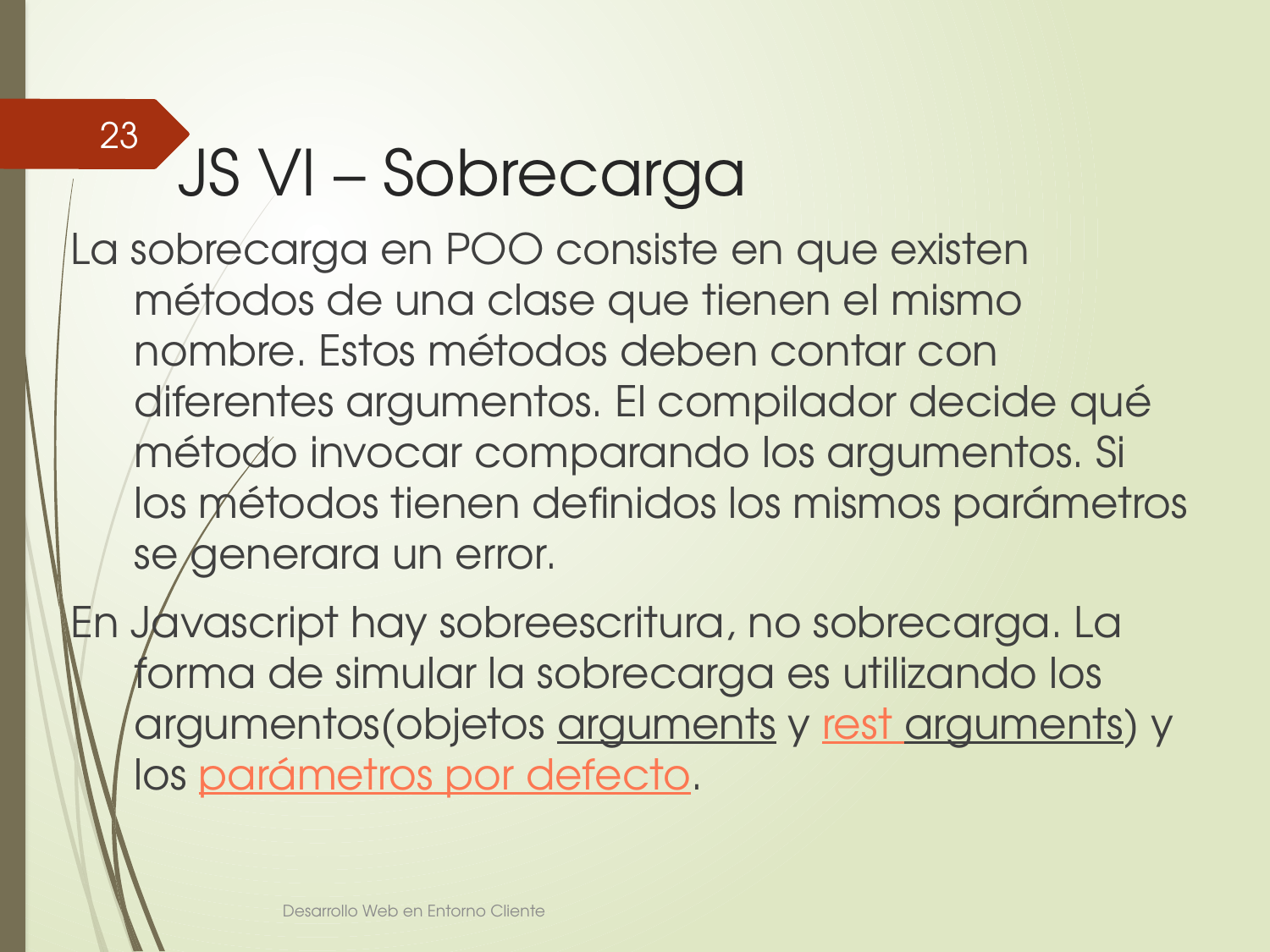

23
# JS VI – Sobrecarga
La sobrecarga en POO consiste en que existen métodos de una clase que tienen el mismo nombre. Estos métodos deben contar con diferentes argumentos. El compilador decide qué método invocar comparando los argumentos. Si los métodos tienen definidos los mismos parámetros se generara un error.
En Javascript hay sobreescritura, no sobrecarga. La forma de simular la sobrecarga es utilizando los argumentos(objetos arguments y rest arguments) y los parámetros por defecto.
Desarrollo Web en Entorno Cliente